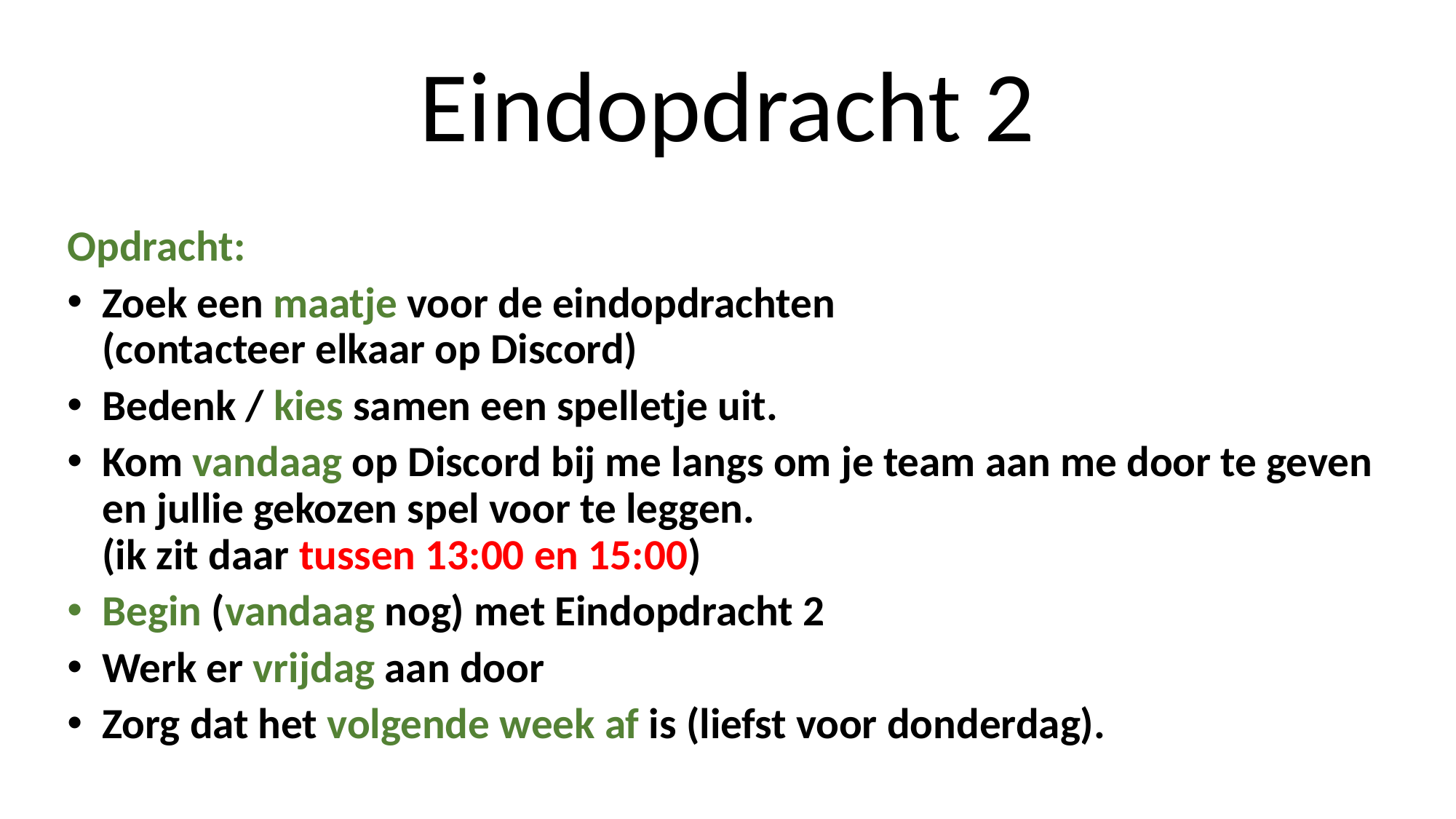

# Eindopdracht 2
Opdracht:
Zoek een maatje voor de eindopdrachten
(contacteer elkaar op Discord)
Bedenk / kies samen een spelletje uit.
Kom vandaag op Discord bij me langs om je team aan me door te geven en jullie gekozen spel voor te leggen.
(ik zit daar tussen 13:00 en 15:00)
Begin (vandaag nog) met Eindopdracht 2
Werk er vrijdag aan door
Zorg dat het volgende week af is (liefst voor donderdag).